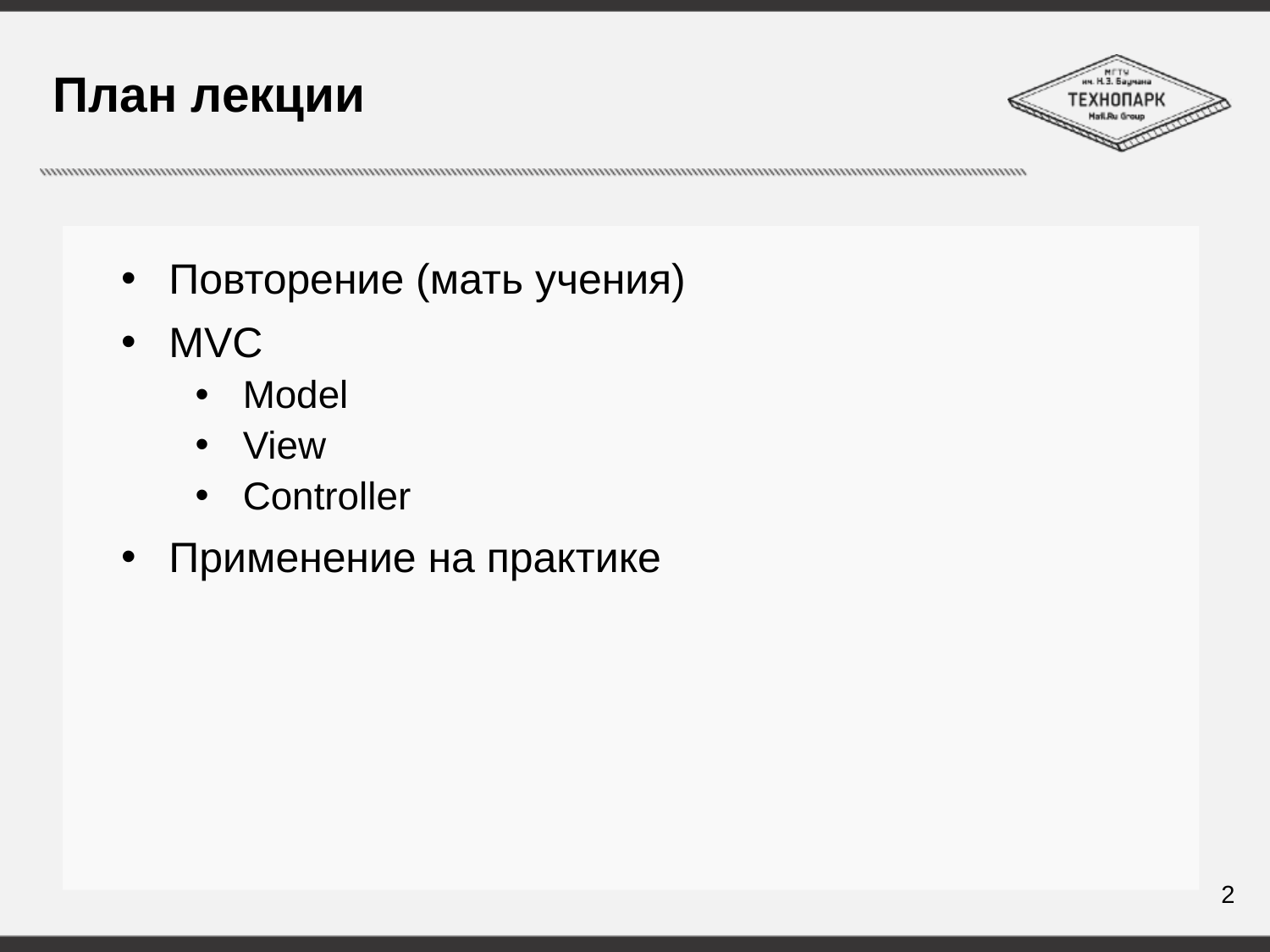

# План лекции
Повторение (мать учения)
MVC
Model
View
Controller
Применение на практике
2